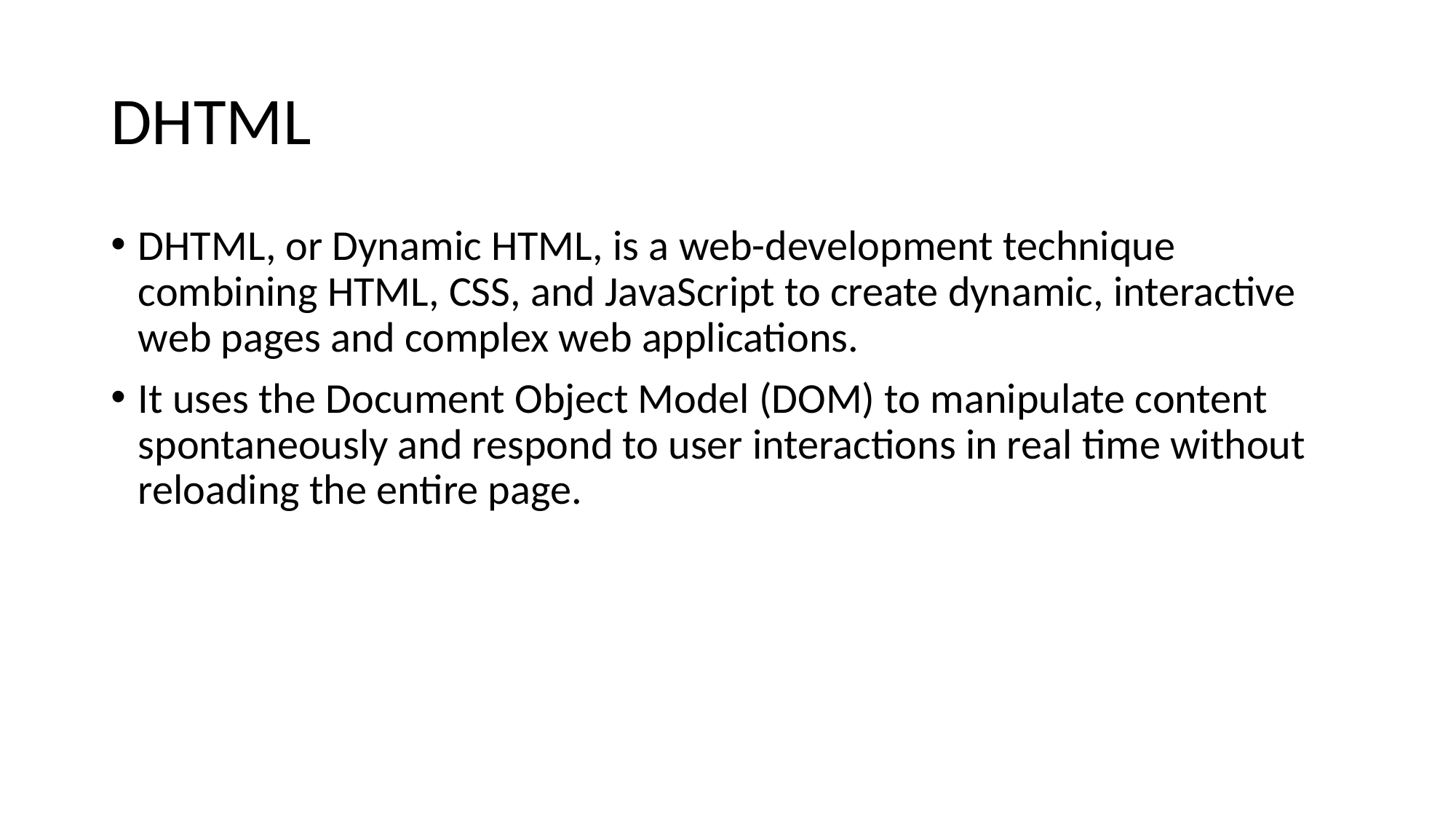

# DHTML
DHTML, or Dynamic HTML, is a web-development technique combining HTML, CSS, and JavaScript to create dynamic, interactive web pages and complex web applications.
It uses the Document Object Model (DOM) to manipulate content spontaneously and respond to user interactions in real time without reloading the entire page.